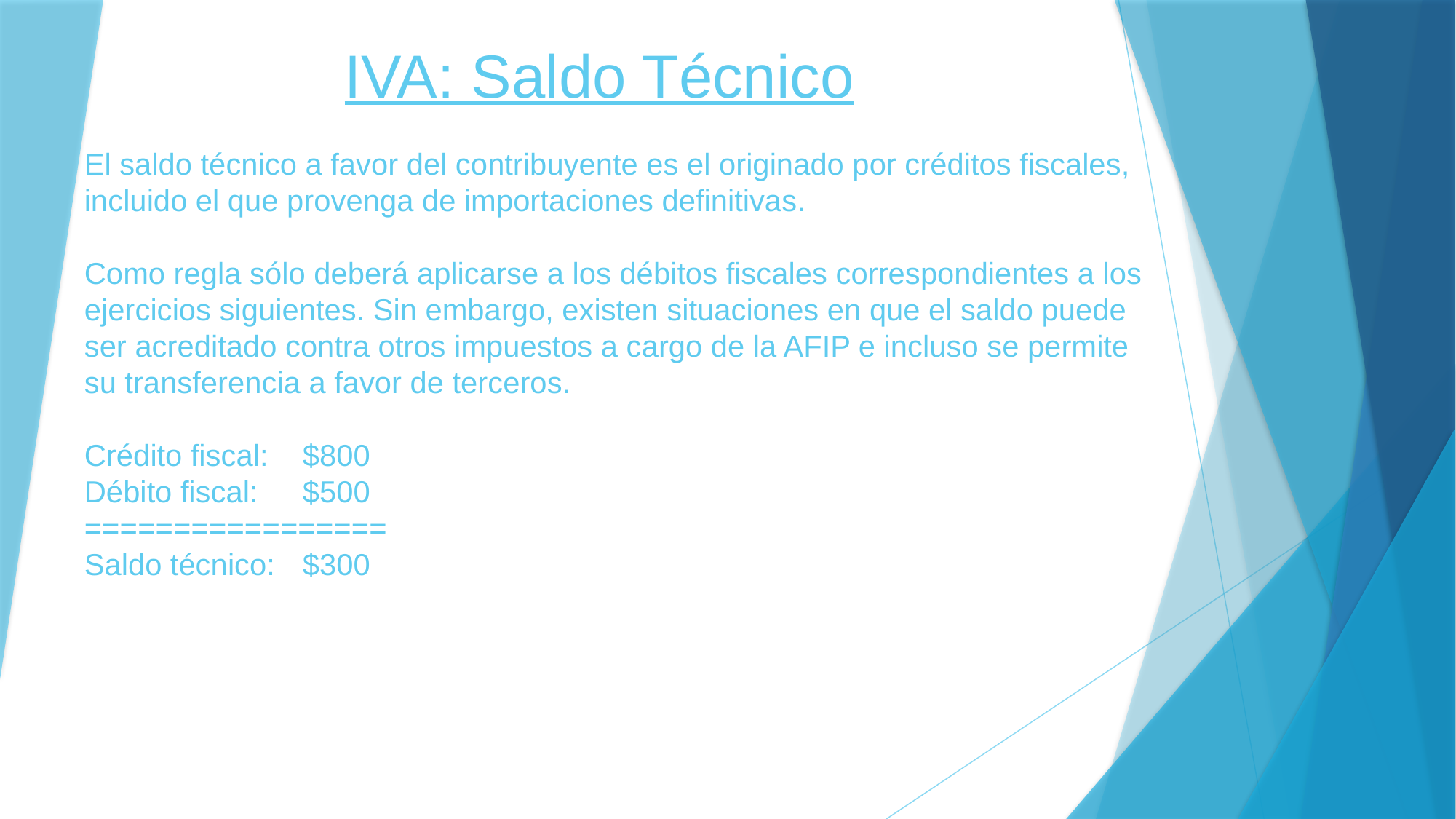

# IVA: Saldo Técnico
El saldo técnico a favor del contribuyente es el originado por créditos fiscales, incluido el que provenga de importaciones definitivas.

Como regla sólo deberá aplicarse a los débitos fiscales correspondientes a los ejercicios siguientes. Sin embargo, existen situaciones en que el saldo puede ser acreditado contra otros impuestos a cargo de la AFIP e incluso se permite su transferencia a favor de terceros.

Crédito fiscal:	$800
Débito fiscal:	$500
=================
Saldo técnico:	$300